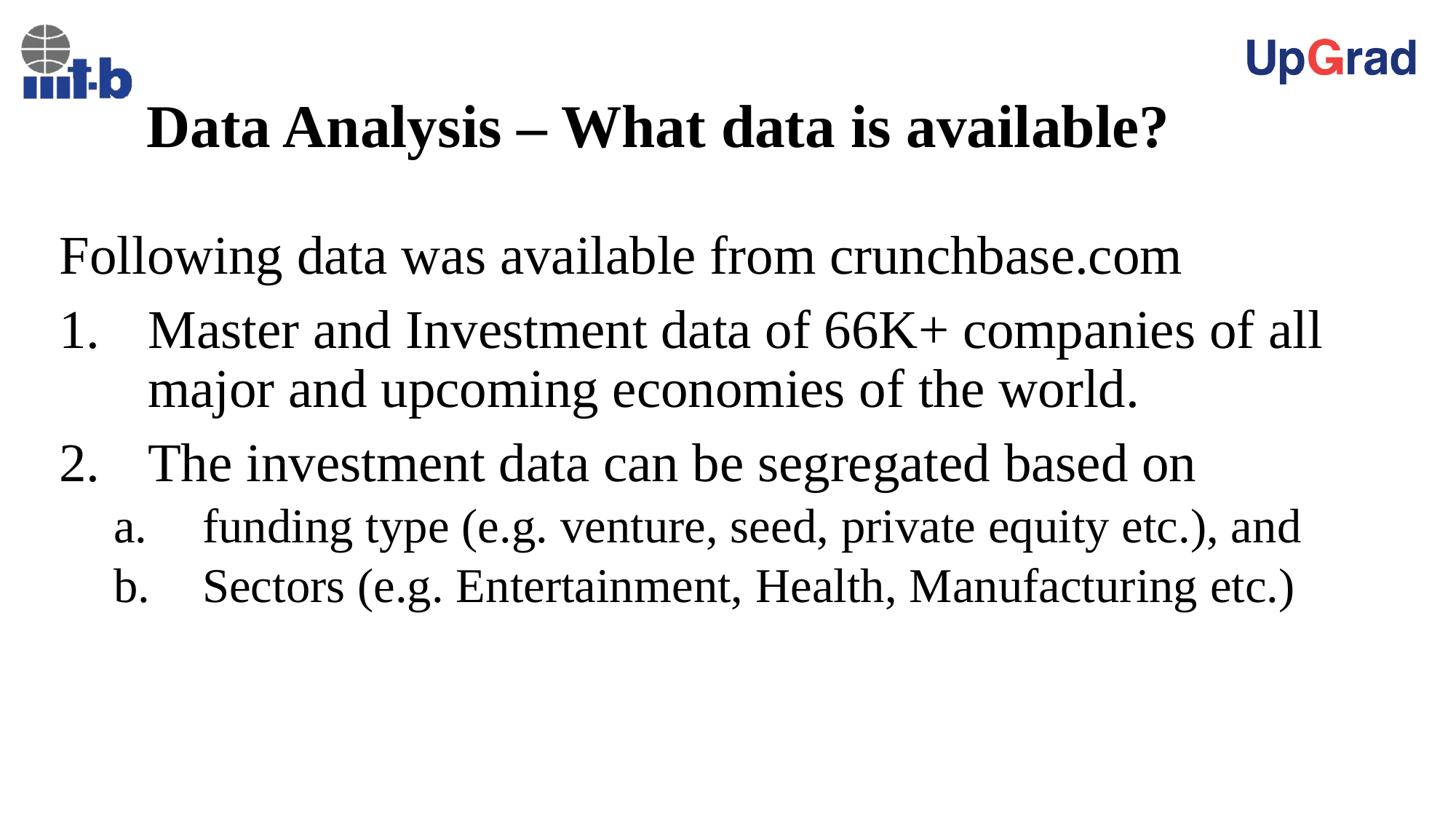

# Data Analysis – What data is available?
Following data was available from crunchbase.com
Master and Investment data of 66K+ companies of all major and upcoming economies of the world.
The investment data can be segregated based on
funding type (e.g. venture, seed, private equity etc.), and
Sectors (e.g. Entertainment, Health, Manufacturing etc.)